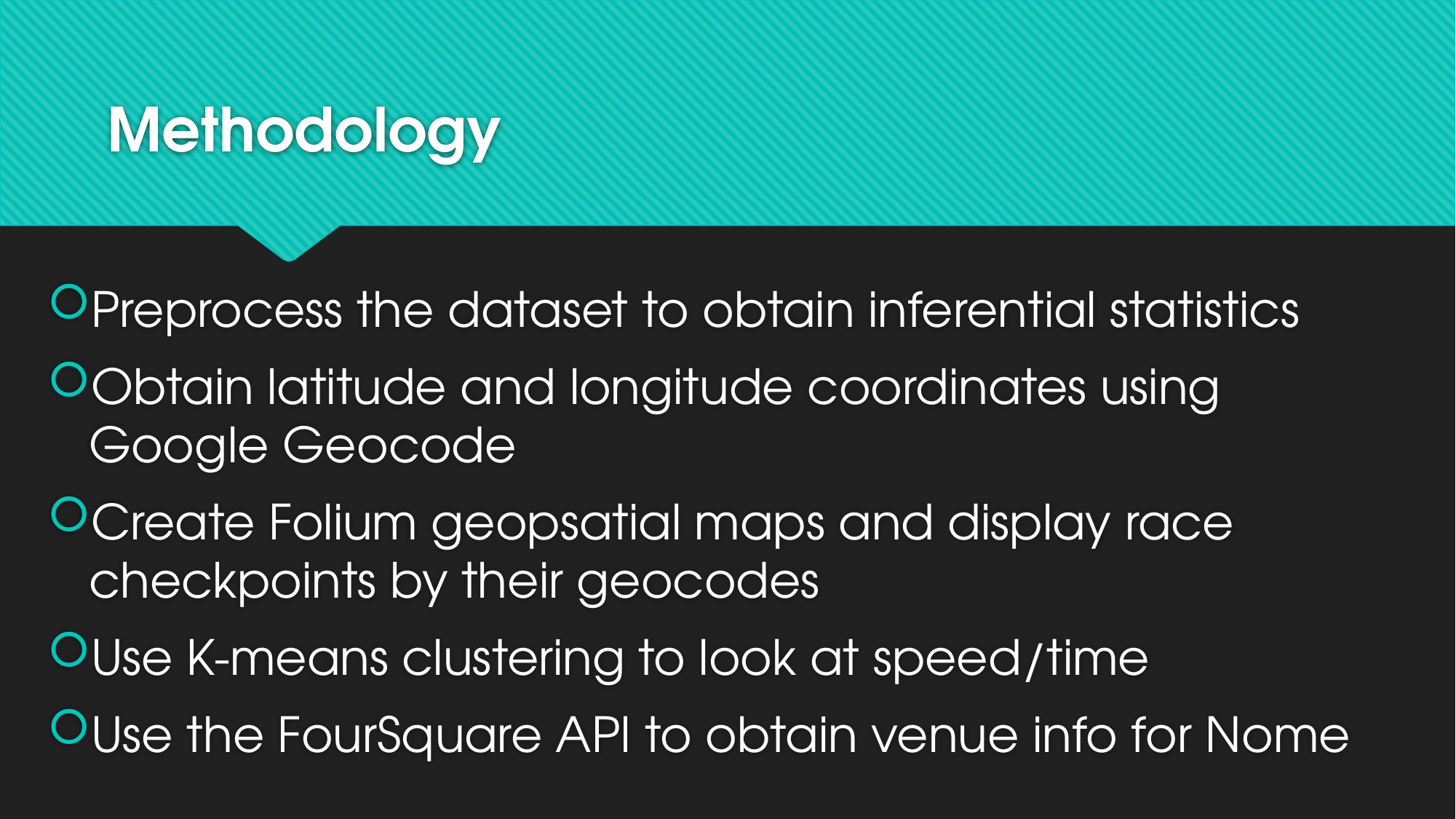

# Methodology
Preprocess the dataset to obtain inferential statistics
Obtain latitude and longitude coordinates using Google Geocode
Create Folium geopsatial maps and display race checkpoints by their geocodes
Use K-means clustering to look at speed/time
Use the FourSquare API to obtain venue info for Nome